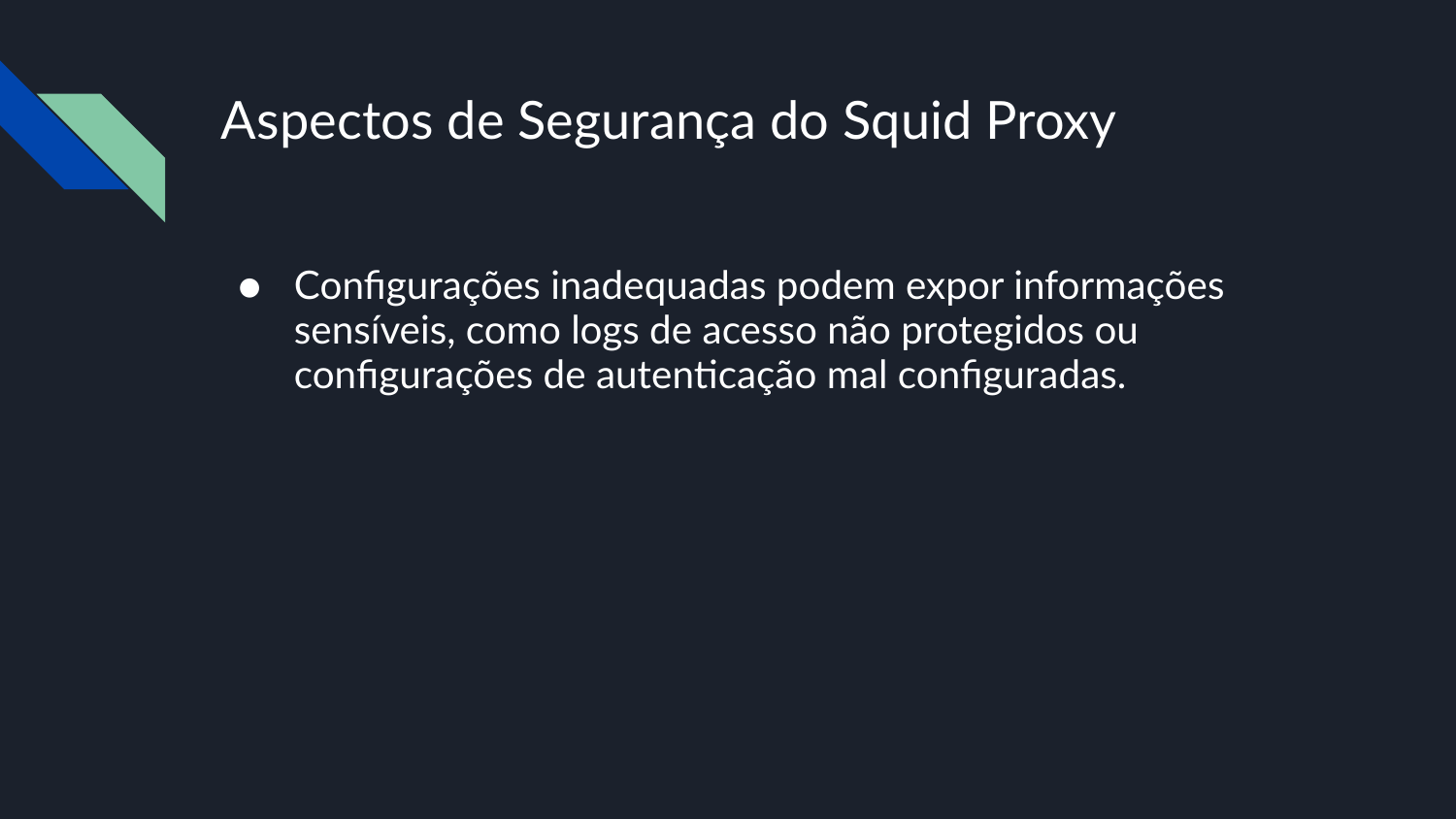

# Aspectos de Segurança do Squid Proxy
Configurações inadequadas podem expor informações sensíveis, como logs de acesso não protegidos ou configurações de autenticação mal configuradas.